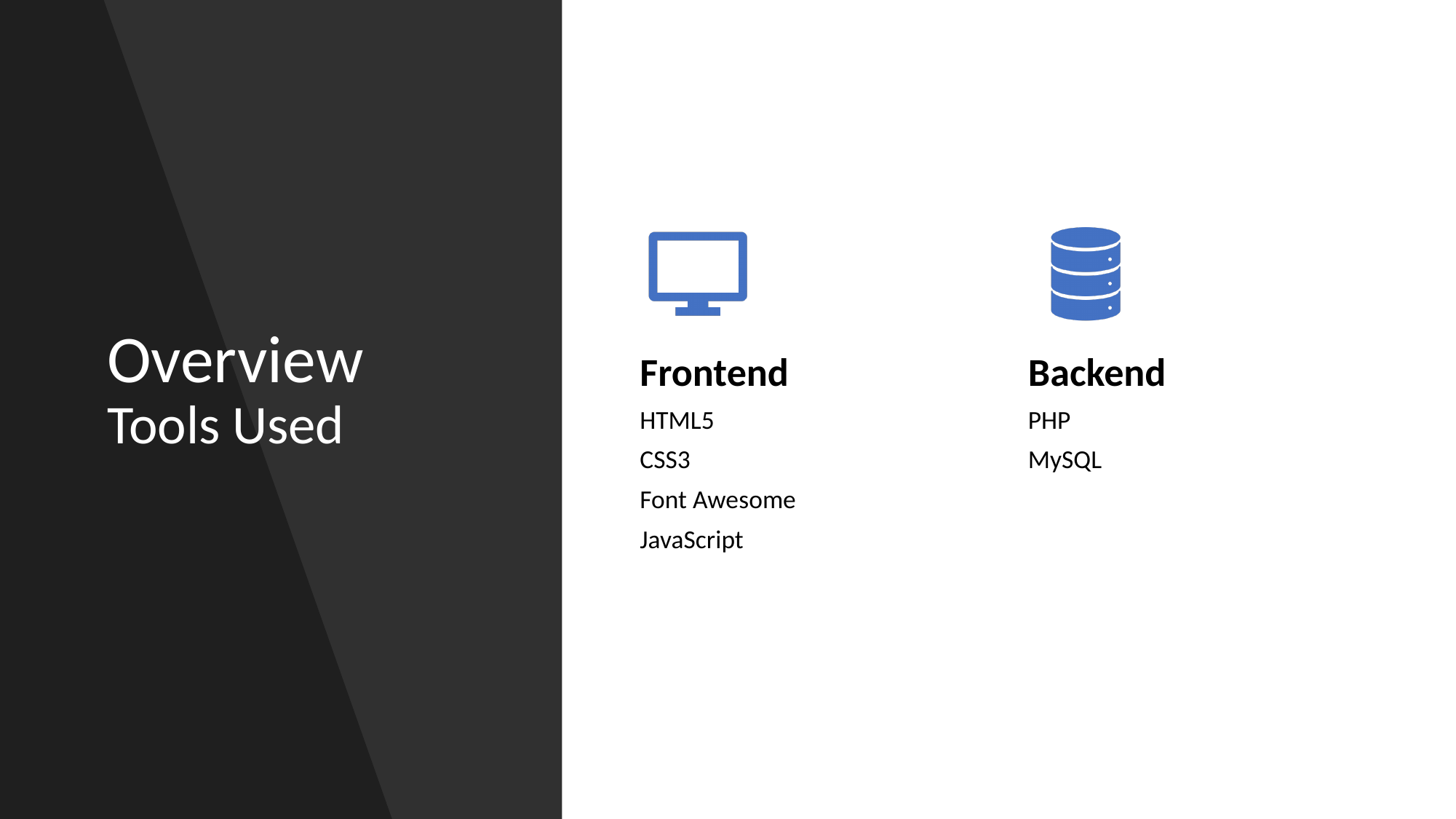

# Overview Tools Used
Frontend
HTML5
CSS3
Font Awesome
JavaScript
Backend
PHP
MySQL